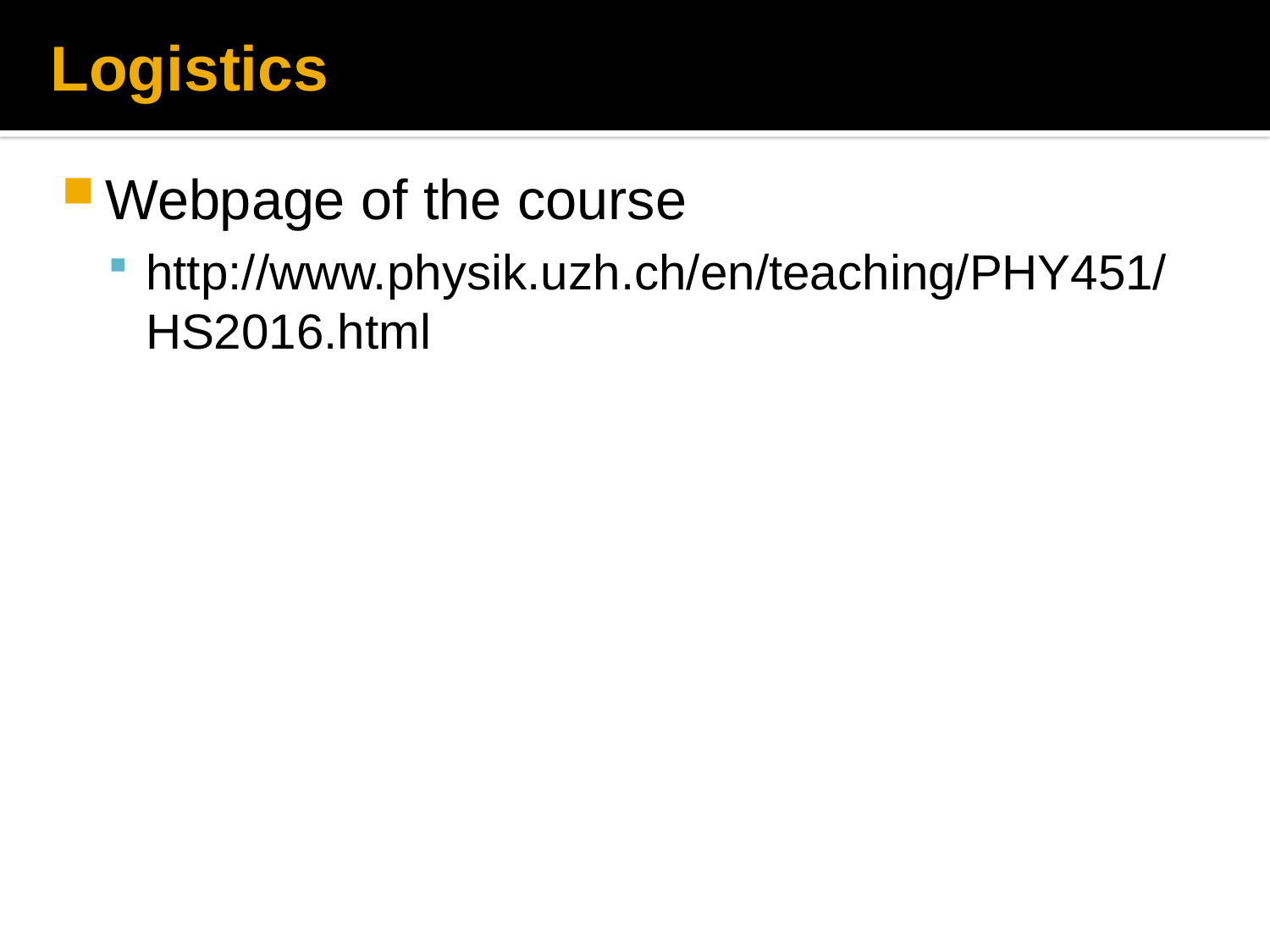

# Logistics
Webpage of the course
http://www.physik.uzh.ch/en/teaching/PHY451/HS2016.html